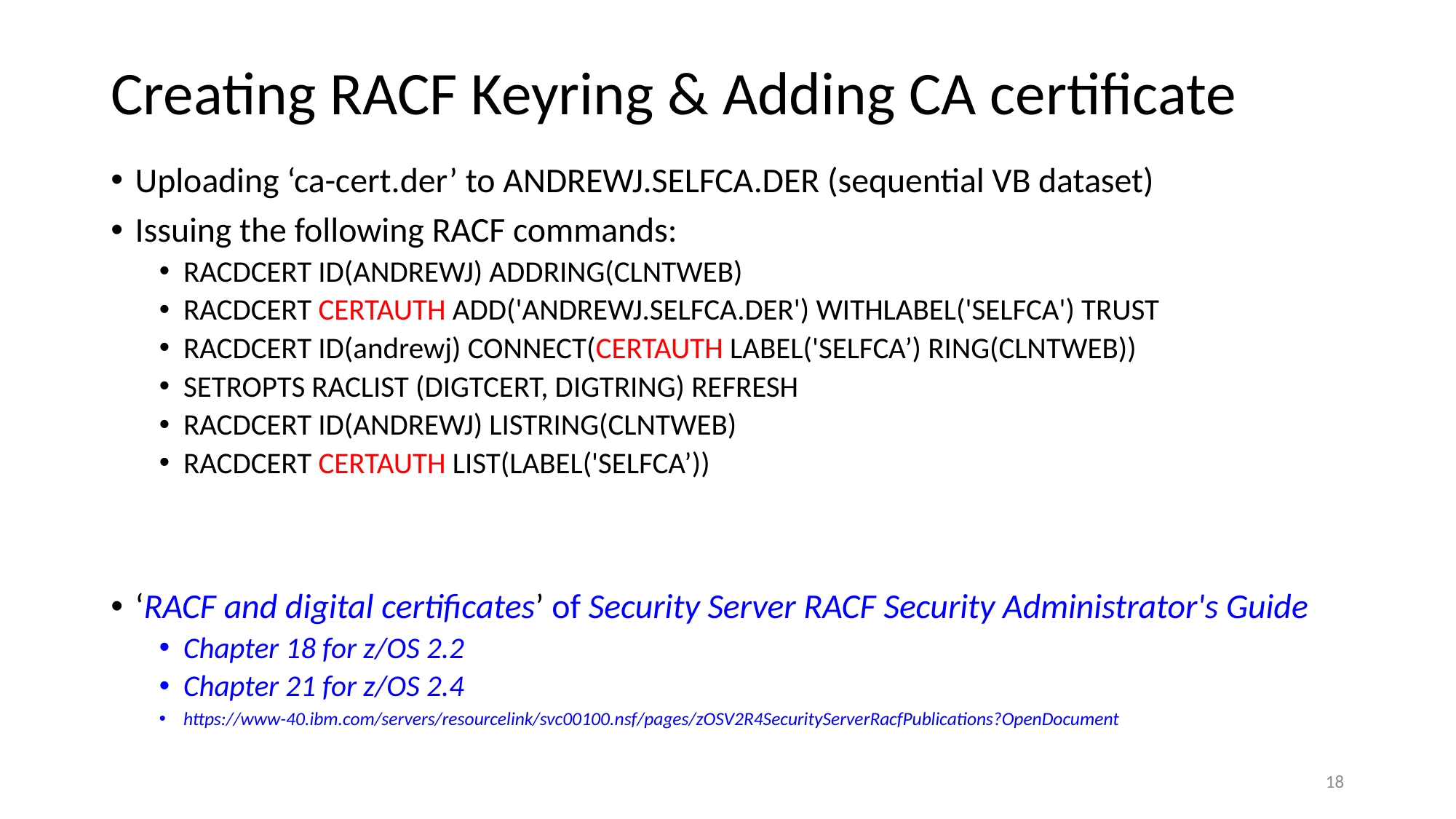

# Creating RACF Keyring & Adding CA certificate
Uploading ‘ca-cert.der’ to ANDREWJ.SELFCA.DER (sequential VB dataset)
Issuing the following RACF commands:
RACDCERT ID(ANDREWJ) ADDRING(CLNTWEB)
RACDCERT CERTAUTH ADD('ANDREWJ.SELFCA.DER') WITHLABEL('SELFCA') TRUST
RACDCERT ID(andrewj) CONNECT(CERTAUTH LABEL('SELFCA’) RING(CLNTWEB))
SETROPTS RACLIST (DIGTCERT, DIGTRING) REFRESH
RACDCERT ID(ANDREWJ) LISTRING(CLNTWEB)
RACDCERT CERTAUTH LIST(LABEL('SELFCA’))
‘RACF and digital certificates’ of Security Server RACF Security Administrator's Guide
Chapter 18 for z/OS 2.2
Chapter 21 for z/OS 2.4
https://www-40.ibm.com/servers/resourcelink/svc00100.nsf/pages/zOSV2R4SecurityServerRacfPublications?OpenDocument

18